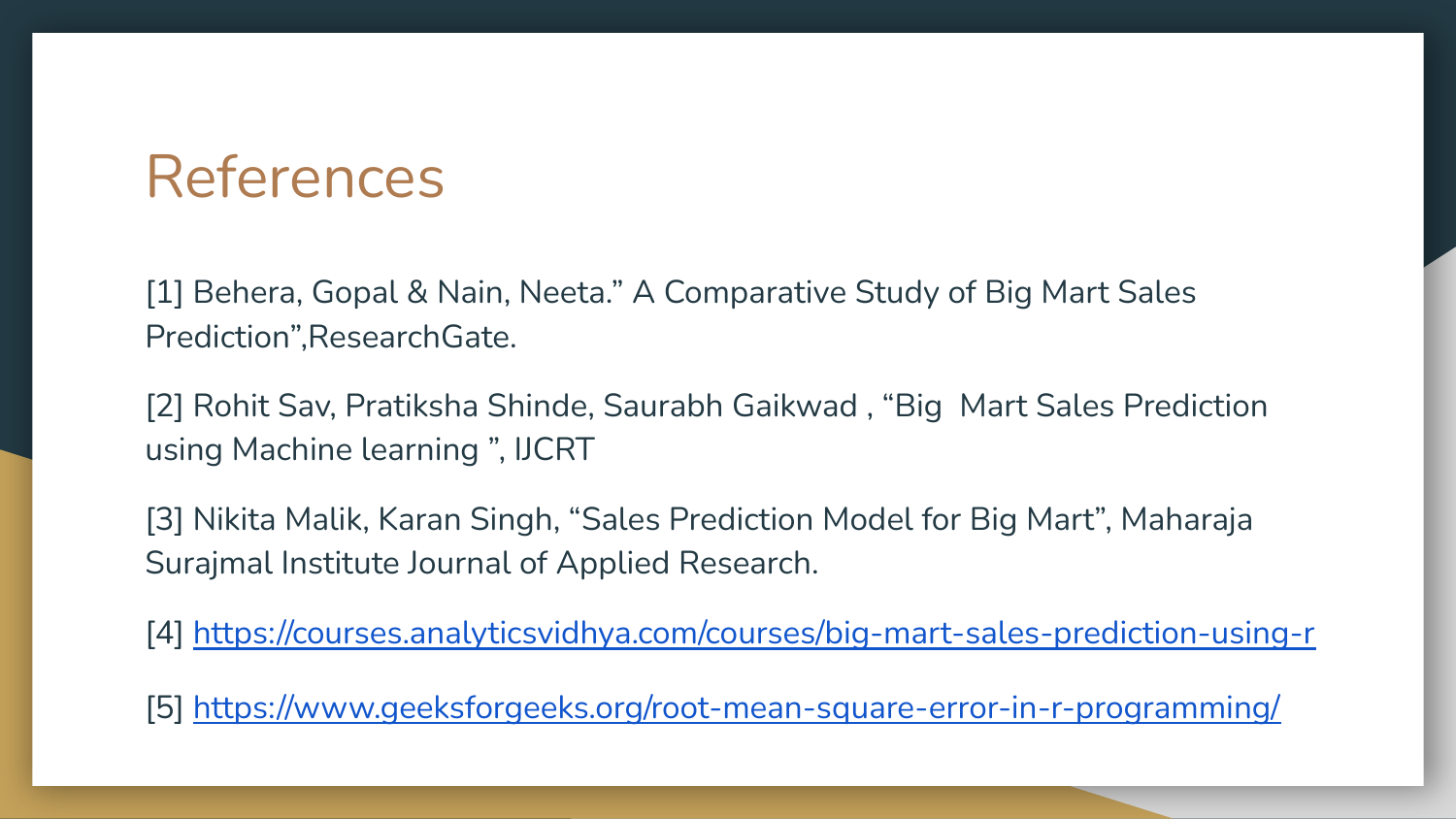

# References
[1] Behera, Gopal & Nain, Neeta.” A Comparative Study of Big Mart Sales Prediction”,ResearchGate.
[2] Rohit Sav, Pratiksha Shinde, Saurabh Gaikwad , “Big  Mart Sales Prediction using Machine learning ”, IJCRT
[3] Nikita Malik, Karan Singh, “Sales Prediction Model for Big Mart”, Maharaja Surajmal Institute Journal of Applied Research.
[4] https://courses.analyticsvidhya.com/courses/big-mart-sales-prediction-using-r
[5] https://www.geeksforgeeks.org/root-mean-square-error-in-r-programming/